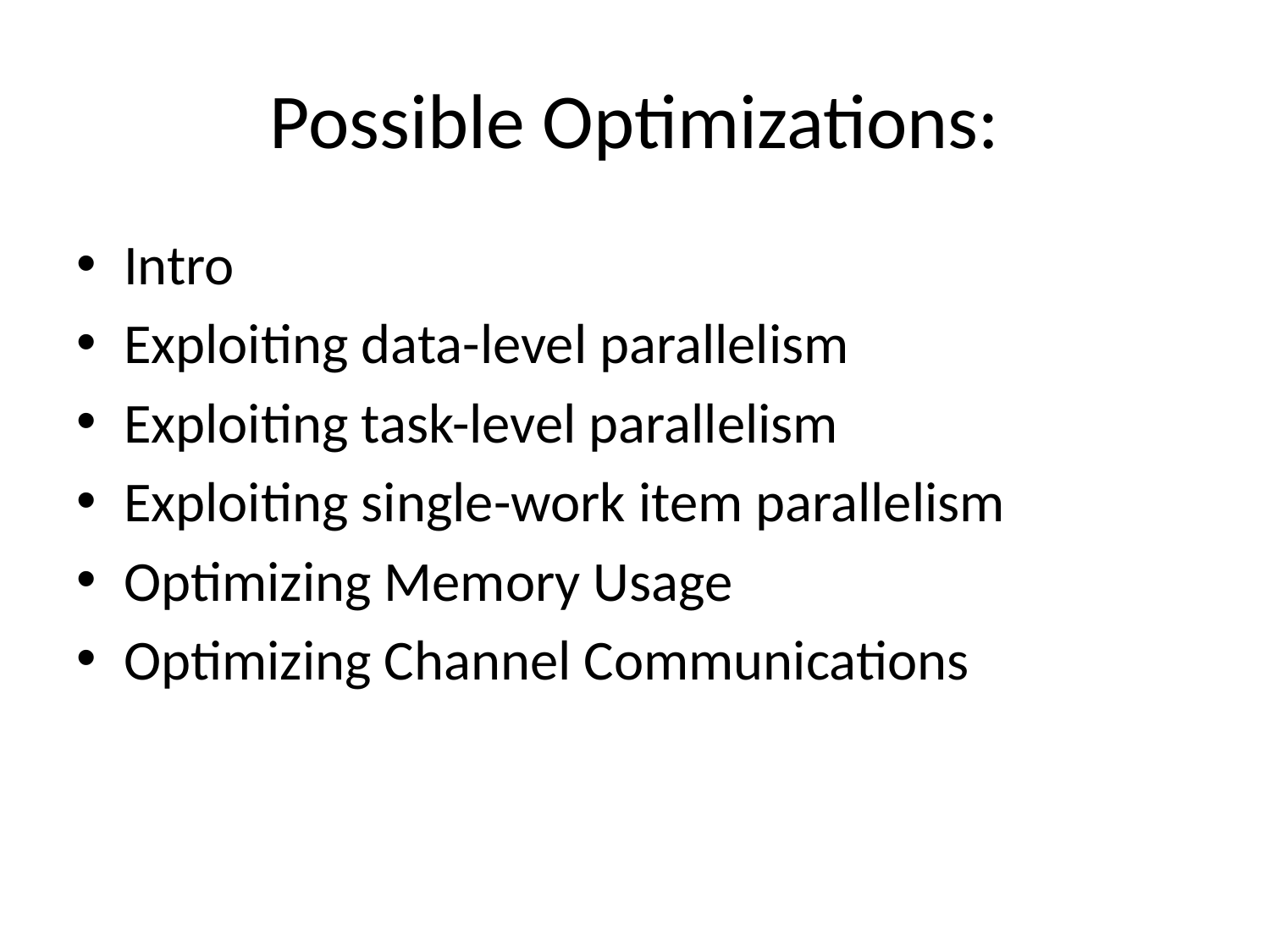

# Possible Optimizations:
Intro
Exploiting data-level parallelism
Exploiting task-level parallelism
Exploiting single-work item parallelism
Optimizing Memory Usage
Optimizing Channel Communications